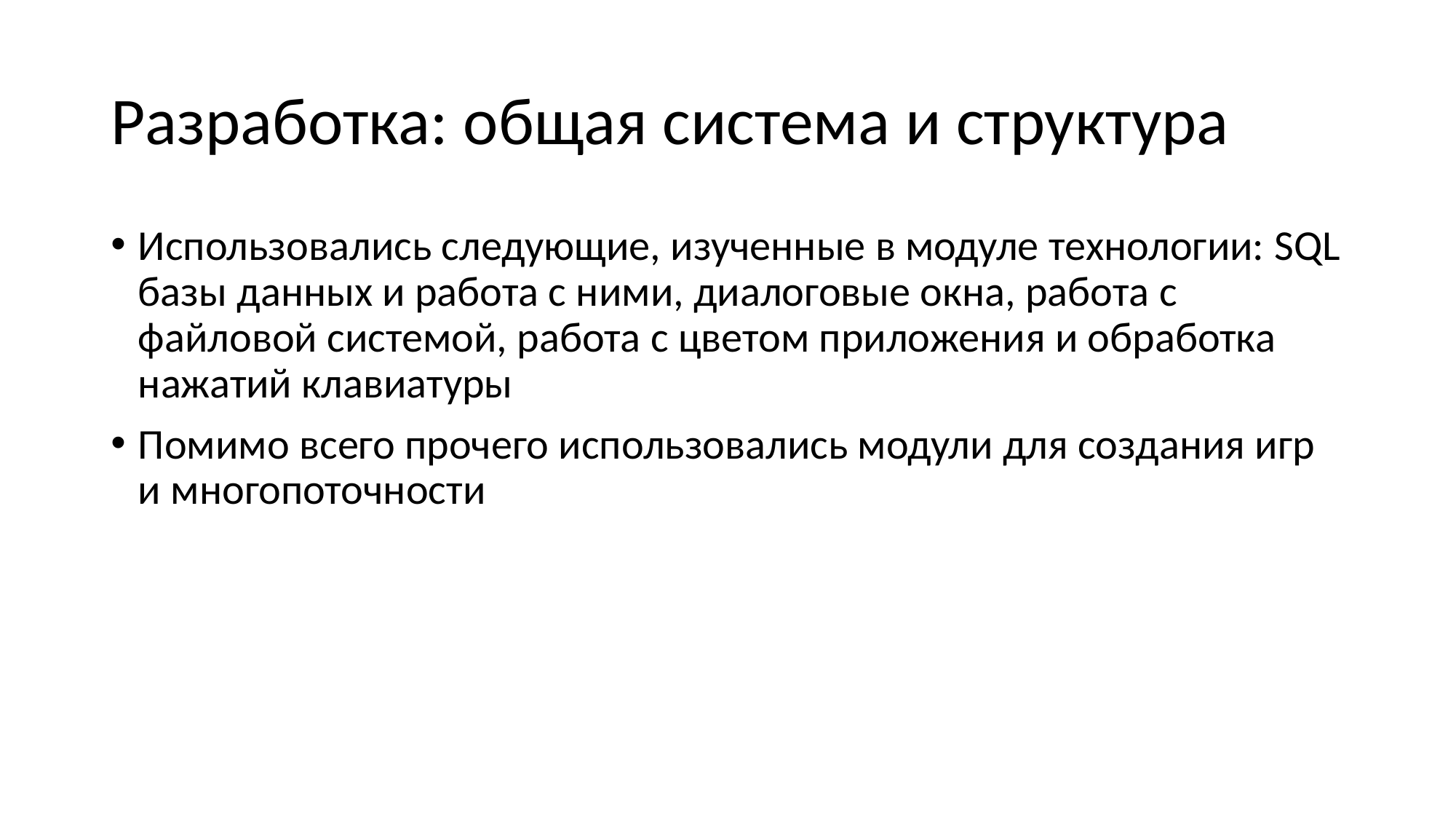

# Разработка: общая система и структура
Использовались следующие, изученные в модуле технологии: SQL базы данных и работа с ними, диалоговые окна, работа с файловой системой, работа с цветом приложения и обработка нажатий клавиатуры
Помимо всего прочего использовались модули для создания игр и многопоточности